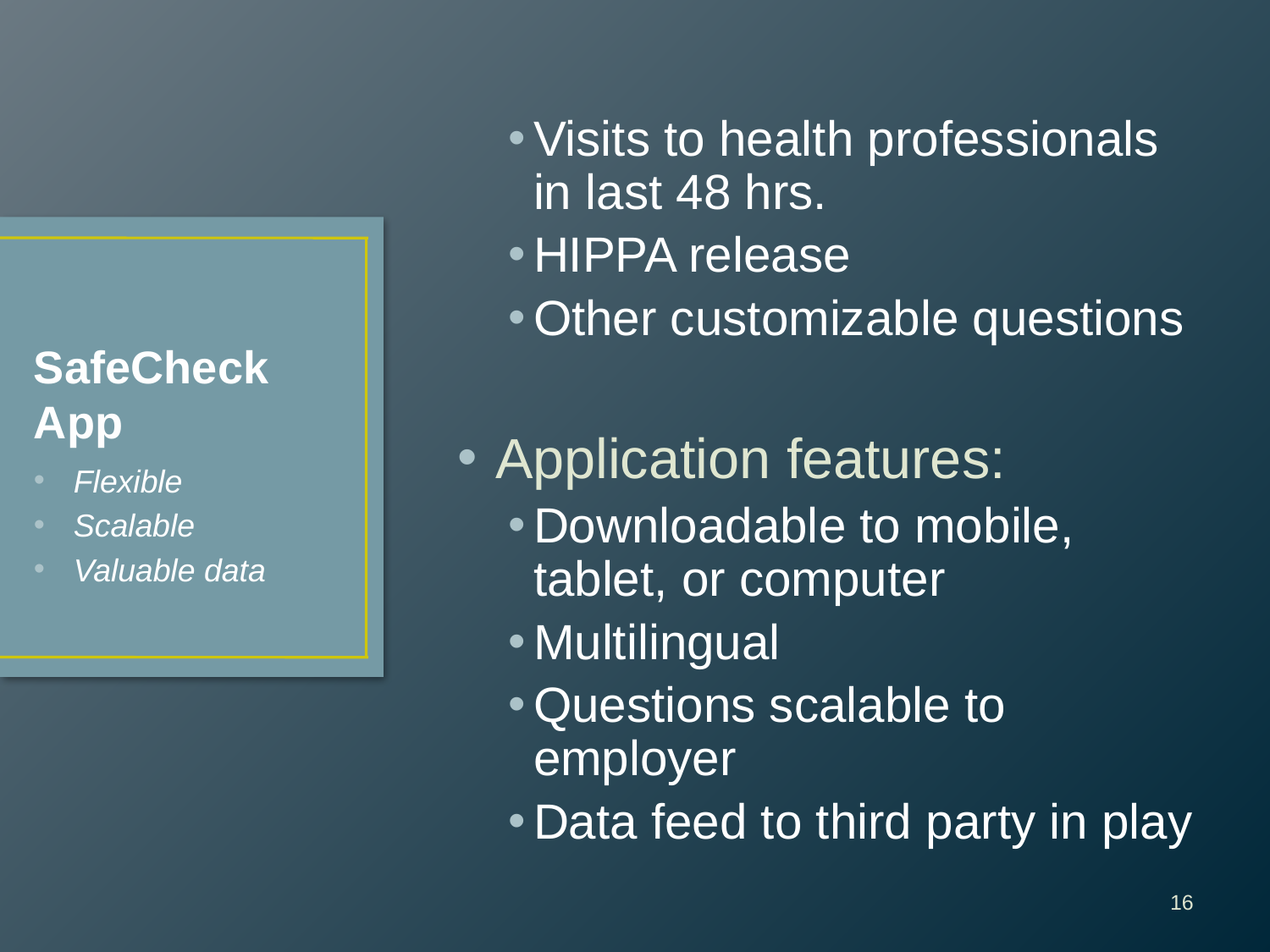

Visits to health professionals in last 48 hrs.
HIPPA release
Other customizable questions

Application features:
Downloadable to mobile, tablet, or computer
Multilingual
Questions scalable to employer
Data feed to third party in play

# SafeCheck App
Flexible
Scalable
Valuable data

16